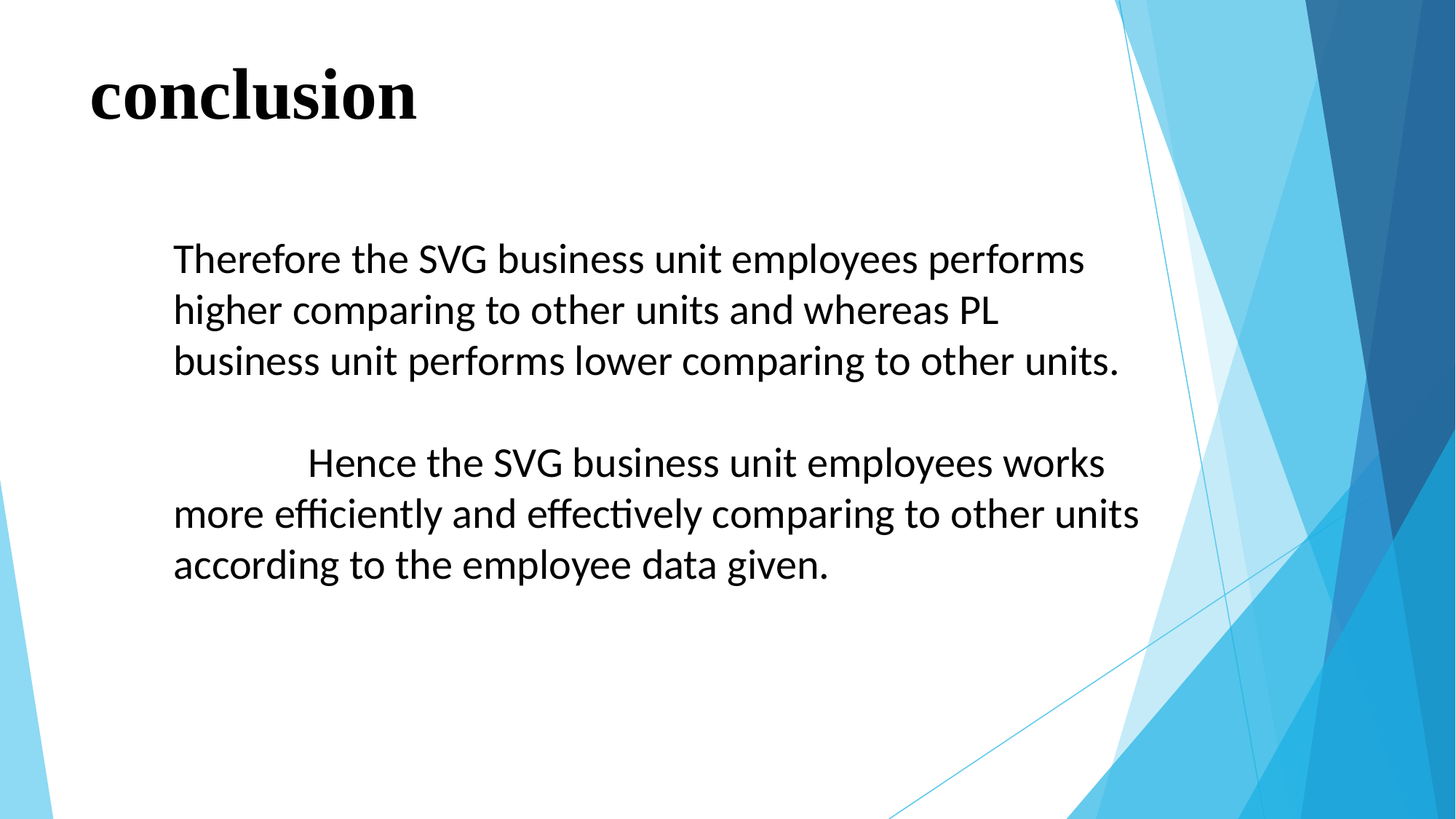

# conclusion
Therefore the SVG business unit employees performs higher comparing to other units and whereas PL business unit performs lower comparing to other units.

              Hence the SVG business unit employees works more efficiently and effectively comparing to other units according to the employee data given.